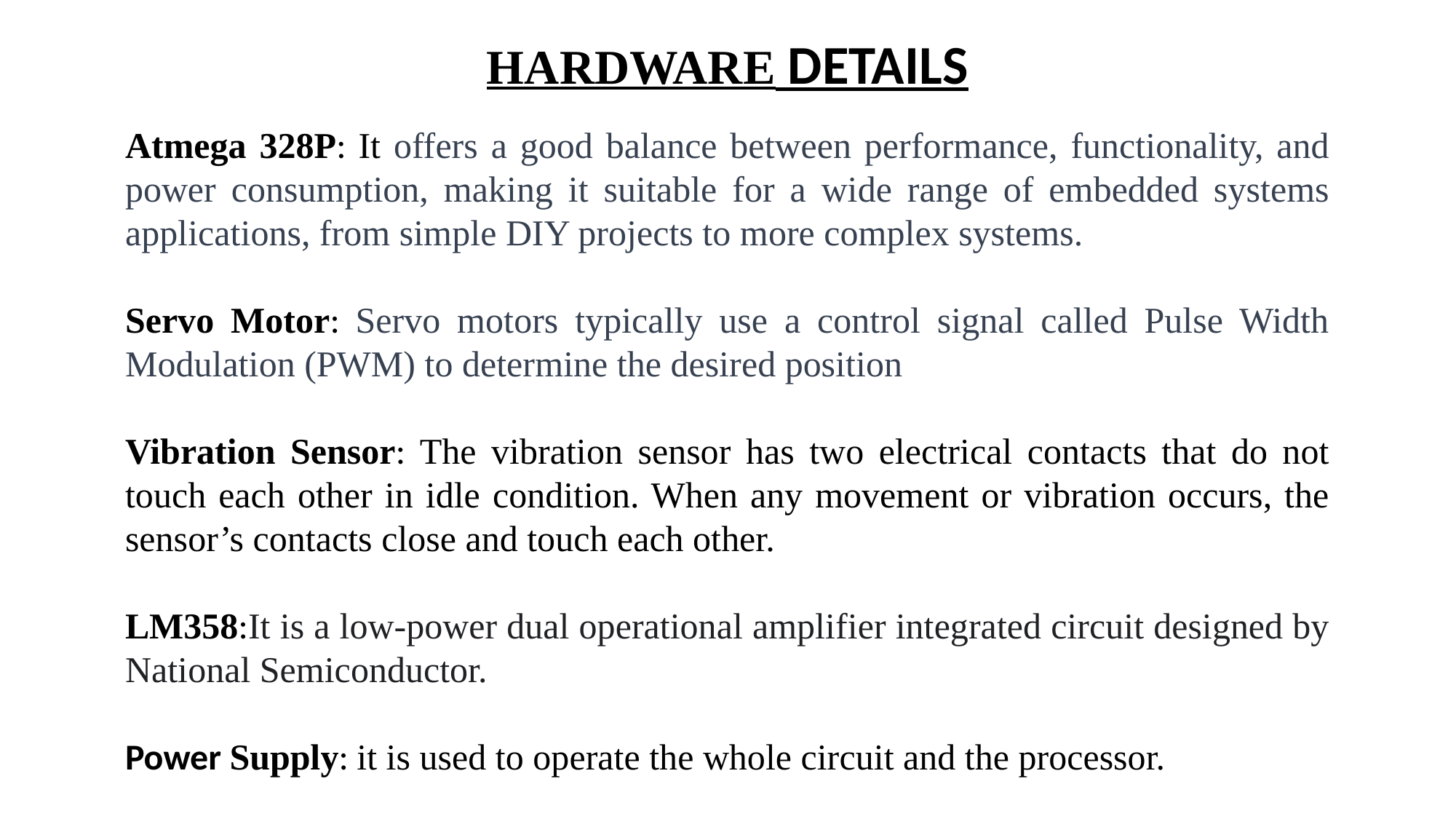

HARDWARE DETAILS
Atmega 328P: It offers a good balance between performance, functionality, and power consumption, making it suitable for a wide range of embedded systems applications, from simple DIY projects to more complex systems.

Servo Motor: Servo motors typically use a control signal called Pulse Width Modulation (PWM) to determine the desired position

Vibration Sensor: The vibration sensor has two electrical contacts that do not touch each other in idle condition. When any movement or vibration occurs, the sensor’s contacts close and touch each other.

LM358:It is a low-power dual operational amplifier integrated circuit designed by National Semiconductor.

Power Supply: it is used to operate the whole circuit and the processor.